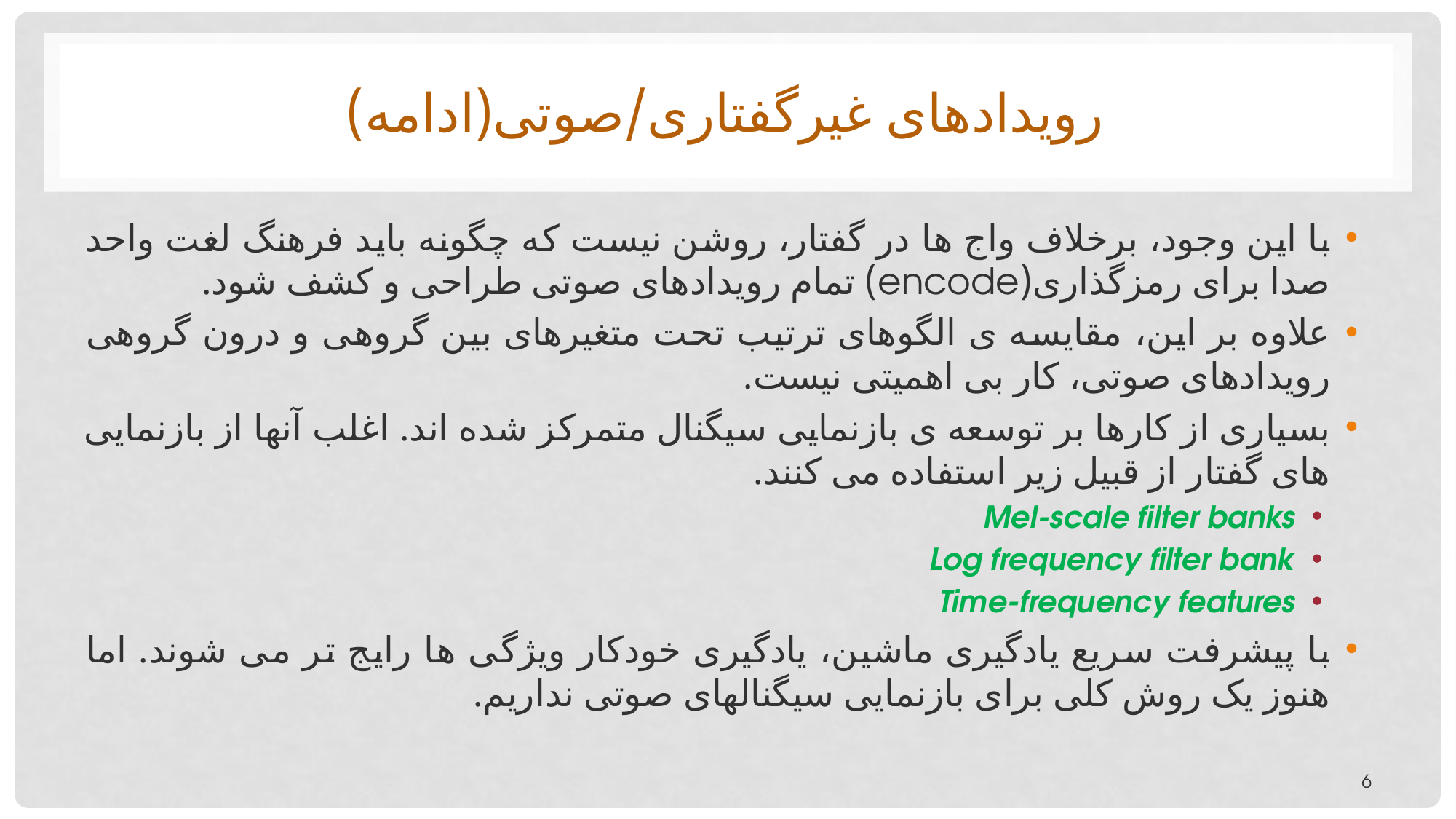

# رویدادهای غیرگفتاری/صوتی(ادامه)
با این وجود، برخلاف واج ها در گفتار، روشن نیست که چگونه باید فرهنگ لغت واحد صدا برای رمزگذاری(encode) تمام رویدادهای صوتی طراحی و کشف شود.
علاوه بر این، مقایسه ی الگوهای ترتیب تحت متغیرهای بین گروهی و درون گروهی رویدادهای صوتی، کار بی اهمیتی نیست.
بسیاری از کارها بر توسعه ی بازنمایی سیگنال متمرکز شده اند. اغلب آنها از بازنمایی های گفتار از قبیل زیر استفاده می کنند.
Mel-scale filter banks
Log frequency filter bank
Time-frequency features
با پیشرفت سریع یادگیری ماشین، یادگیری خودکار ویژگی ها رایج تر می شوند. اما هنوز یک روش کلی برای بازنمایی سیگنالهای صوتی نداریم.

6